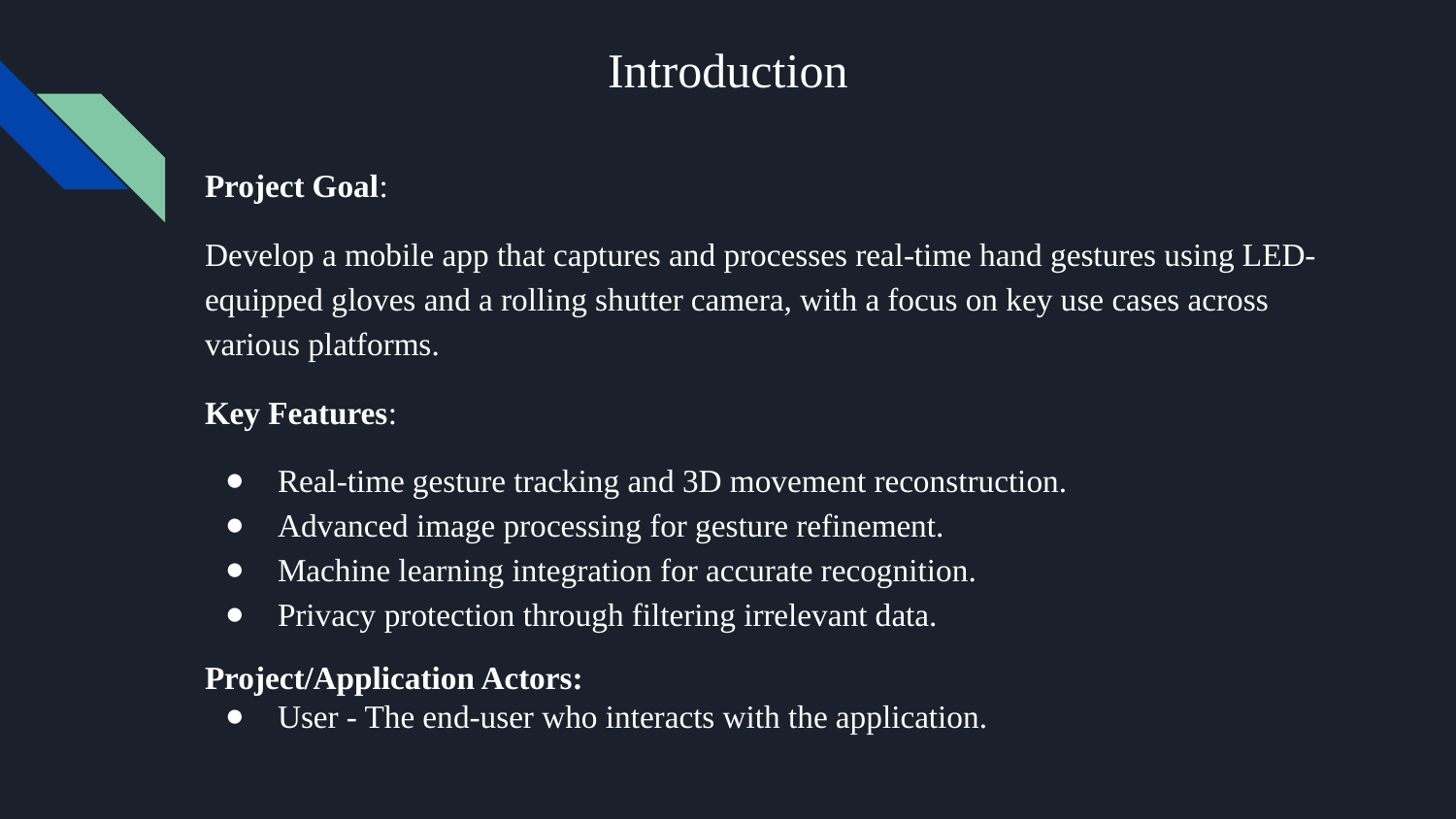

# Introduction
Project Goal:
Develop a mobile app that captures and processes real-time hand gestures using LED-equipped gloves and a rolling shutter camera, with a focus on key use cases across various platforms.
Key Features:
Real-time gesture tracking and 3D movement reconstruction.
Advanced image processing for gesture refinement.
Machine learning integration for accurate recognition.
Privacy protection through filtering irrelevant data.
Project/Application Actors:
User - The end-user who interacts with the application.